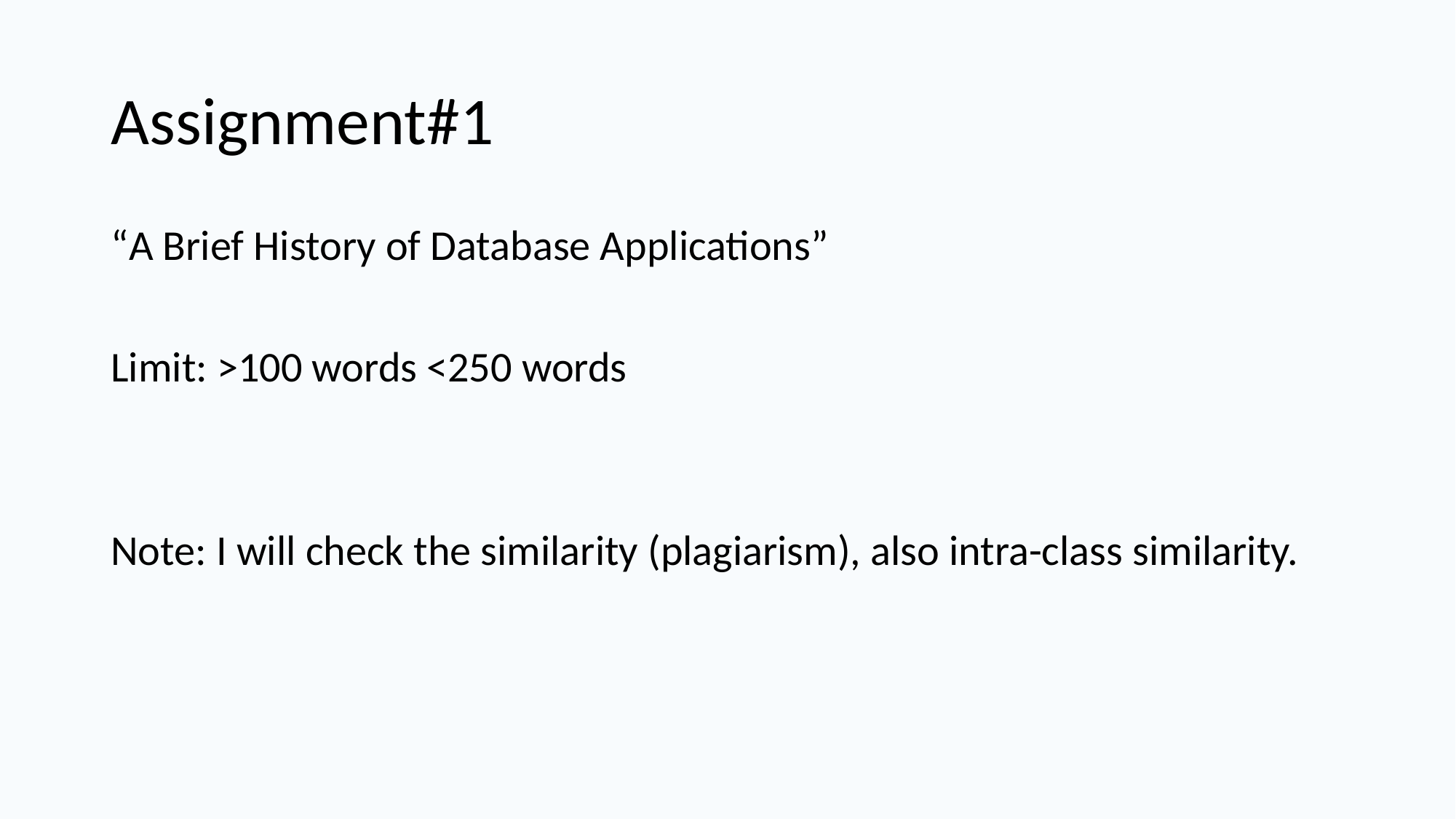

# Assignment#1
“A Brief History of Database Applications”

Limit: >100 words <250 words

Note: I will check the similarity (plagiarism), also intra-class similarity.